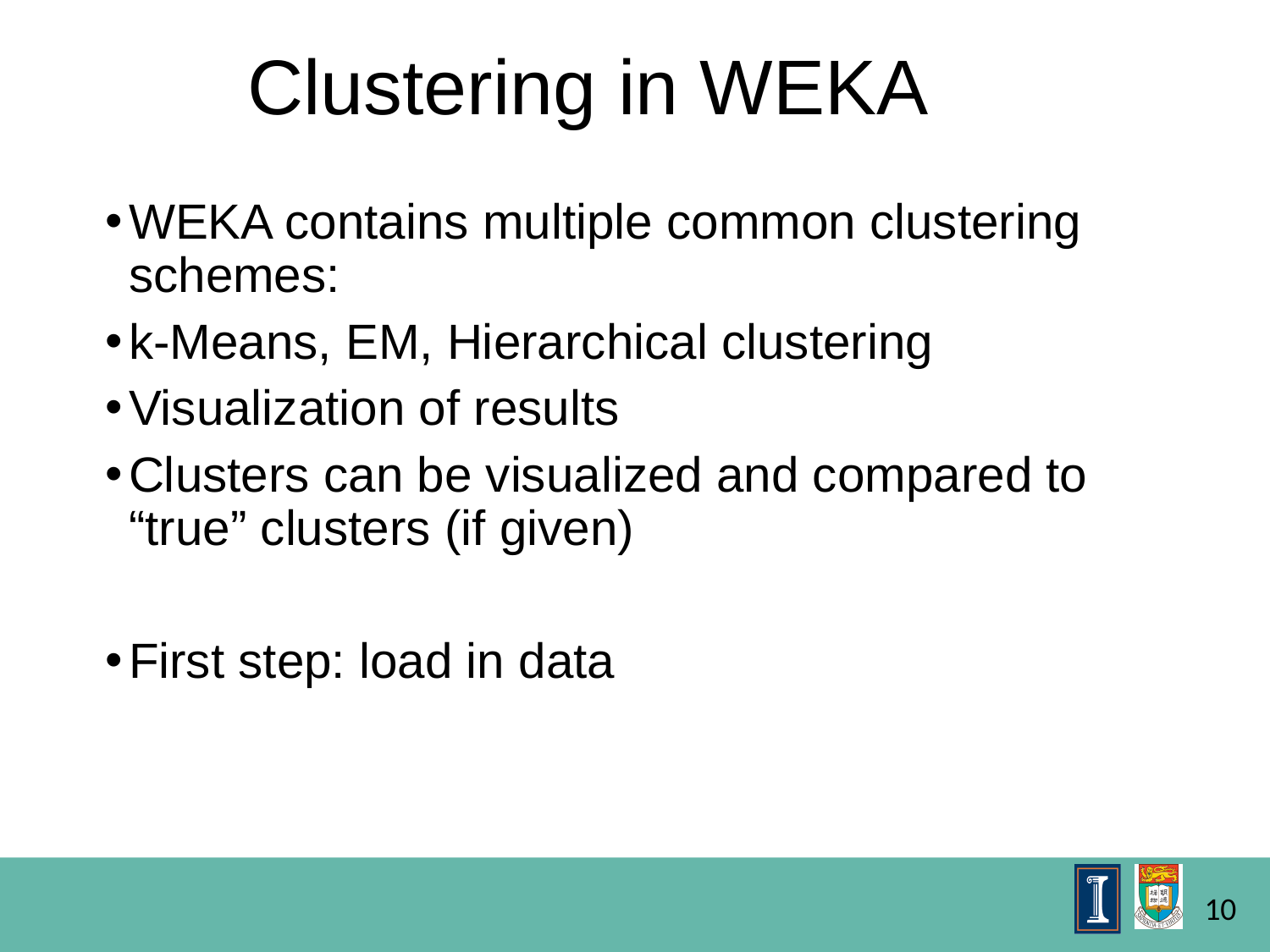

# Clustering in WEKA
WEKA contains multiple common clustering schemes:
k-Means, EM, Hierarchical clustering
Visualization of results
Clusters can be visualized and compared to “true” clusters (if given)

First step: load in data
10